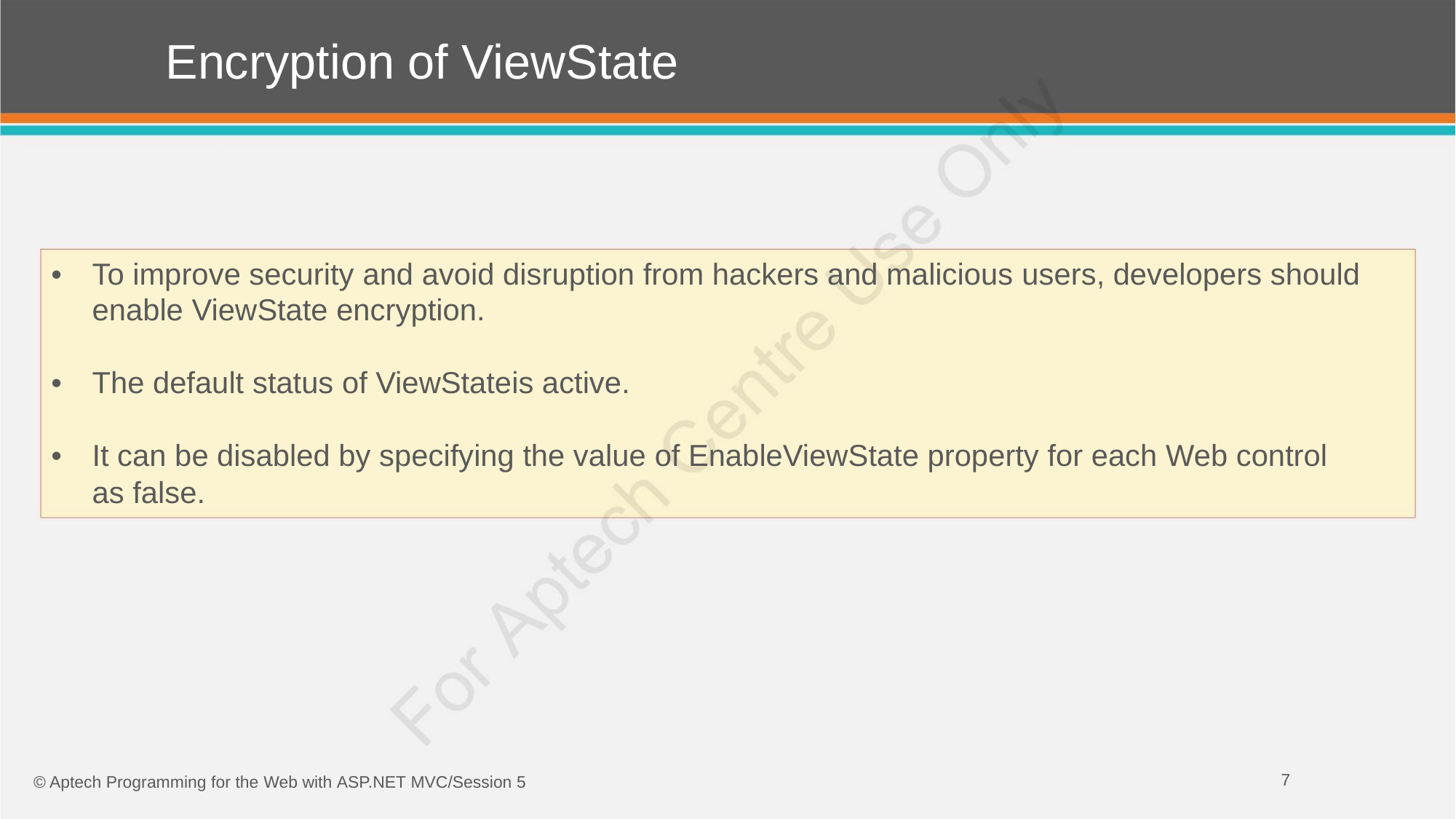

Encryption of ViewState
• To improve security and avoid disruption from hackers and malicious users, developers should
enable ViewState encryption.
• The default status of ViewStateis active.
• It can be disabled by specifying the value of EnableViewState property for each Web control
as false.
7
© Aptech Programming for the Web with ASP.NET MVC/Session 5